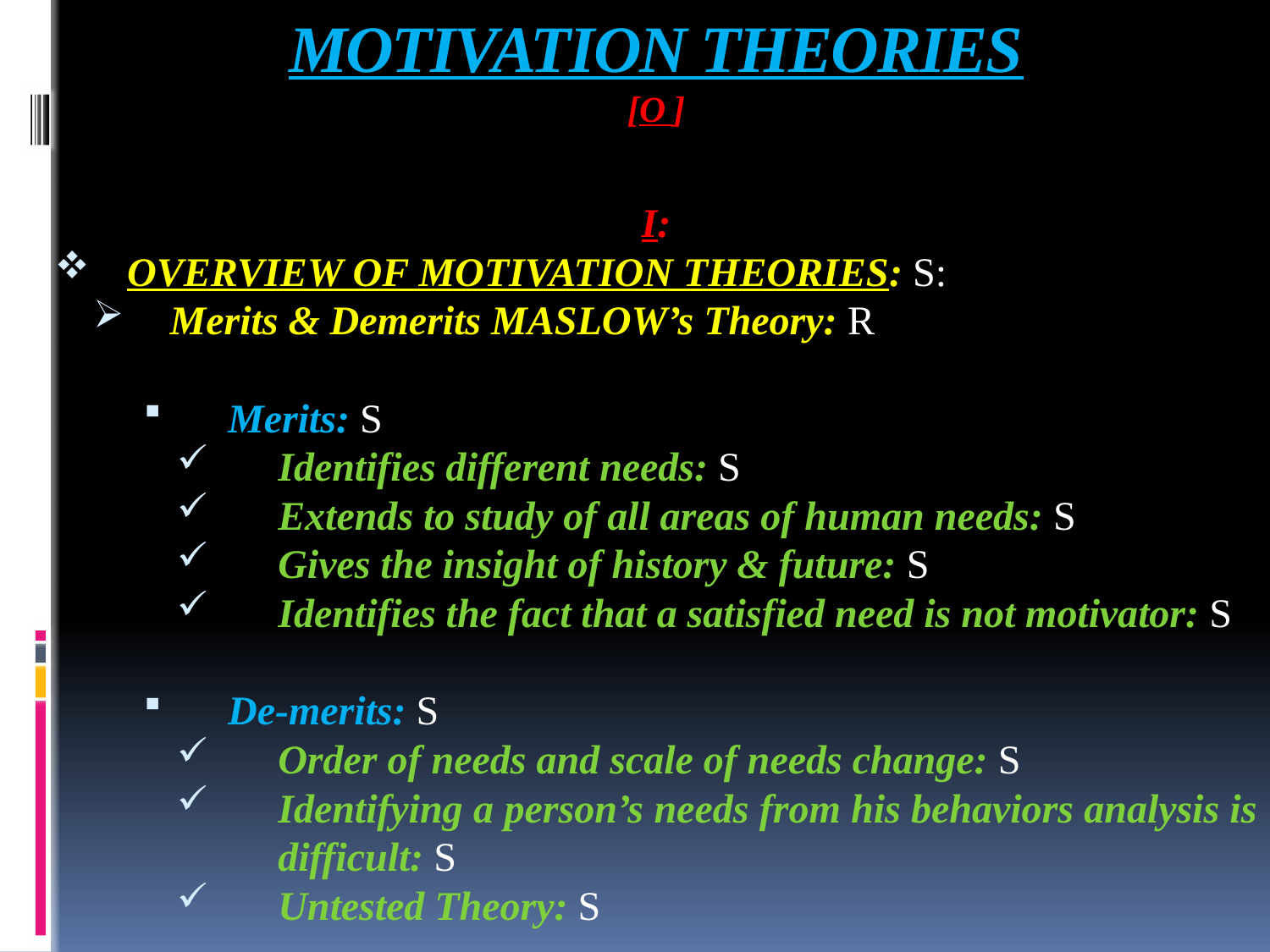

# MOTIVATION THEORIES [O ]
I:
OVERVIEW OF MOTIVATION THEORIES: S:
Merits & Demerits MASLOW’s Theory: R

Merits: S
Identifies different needs: S
Extends to study of all areas of human needs: S
Gives the insight of history & future: S
Identifies the fact that a satisfied need is not motivator: S

De-merits: S
Order of needs and scale of needs change: S
Identifying a person’s needs from his behaviors analysis is difficult: S
Untested Theory: S